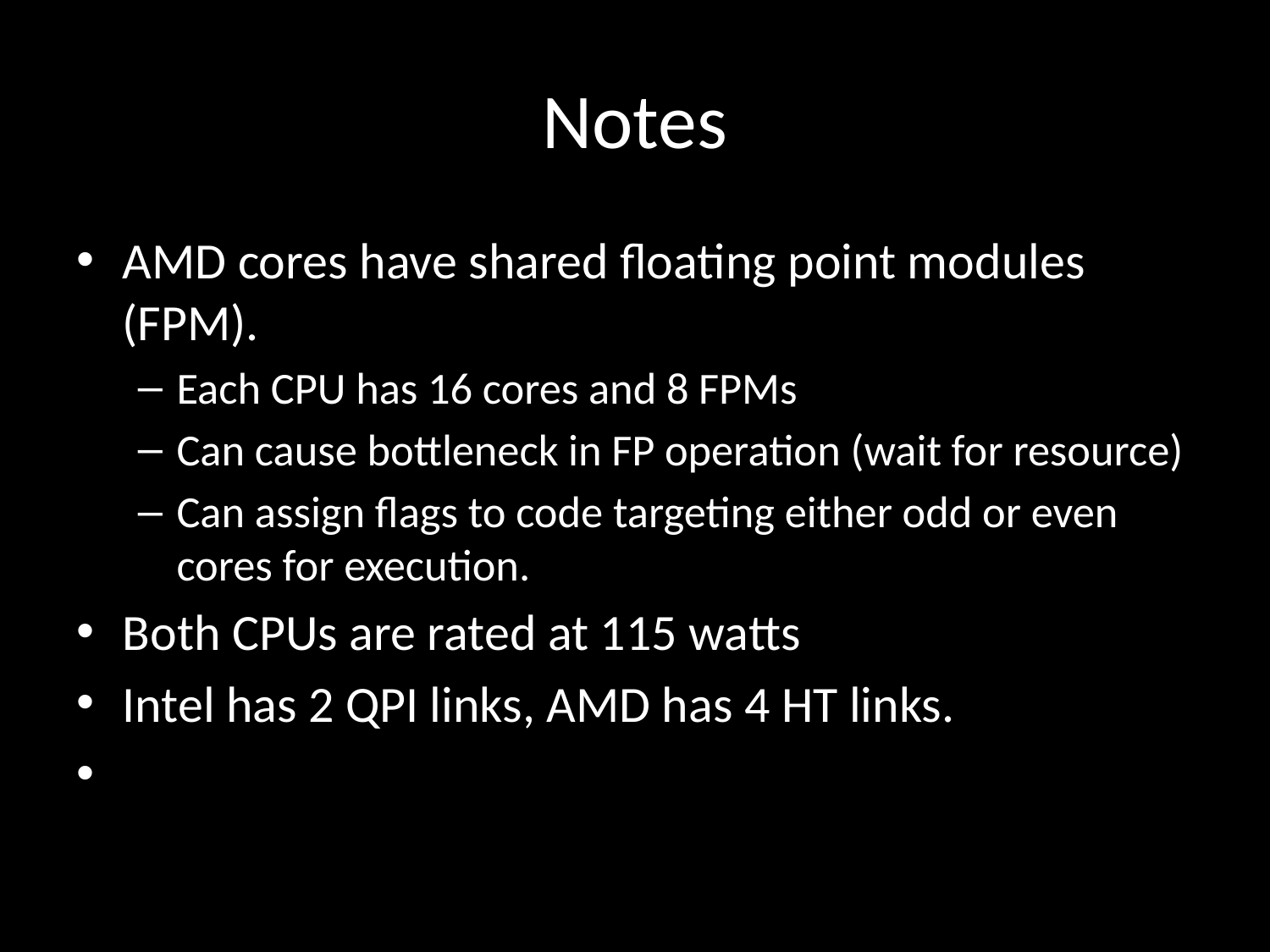

# Notes
AMD cores have shared floating point modules (FPM).
Each CPU has 16 cores and 8 FPMs
Can cause bottleneck in FP operation (wait for resource)
Can assign flags to code targeting either odd or even cores for execution.
Both CPUs are rated at 115 watts
Intel has 2 QPI links, AMD has 4 HT links.